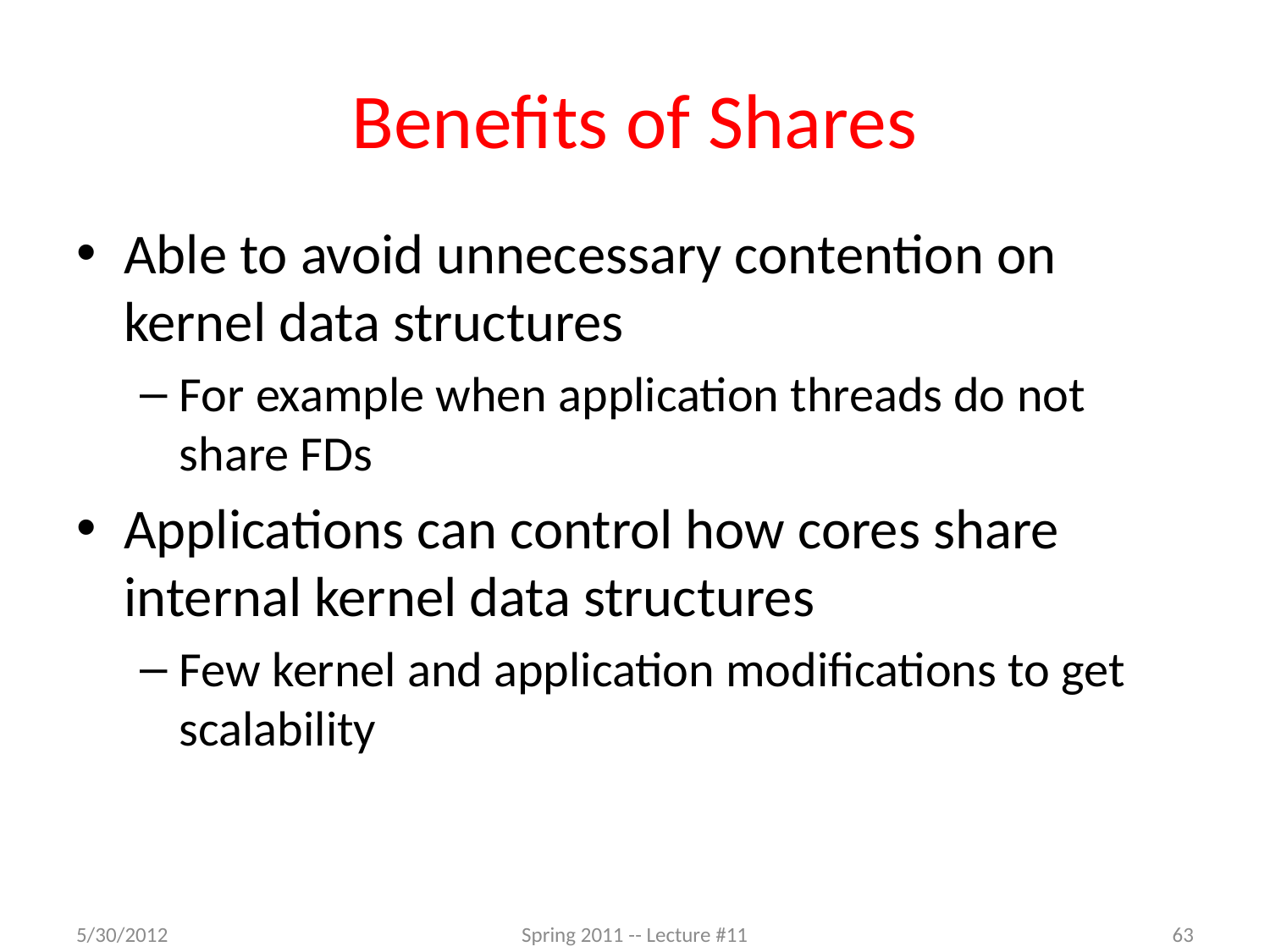

# Benefits of Shares
Able to avoid unnecessary contention on kernel data structures
For example when application threads do not share FDs
Applications can control how cores share internal kernel data structures
Few kernel and application modifications to get scalability
5/30/2012
Spring 2011 -- Lecture #11
63